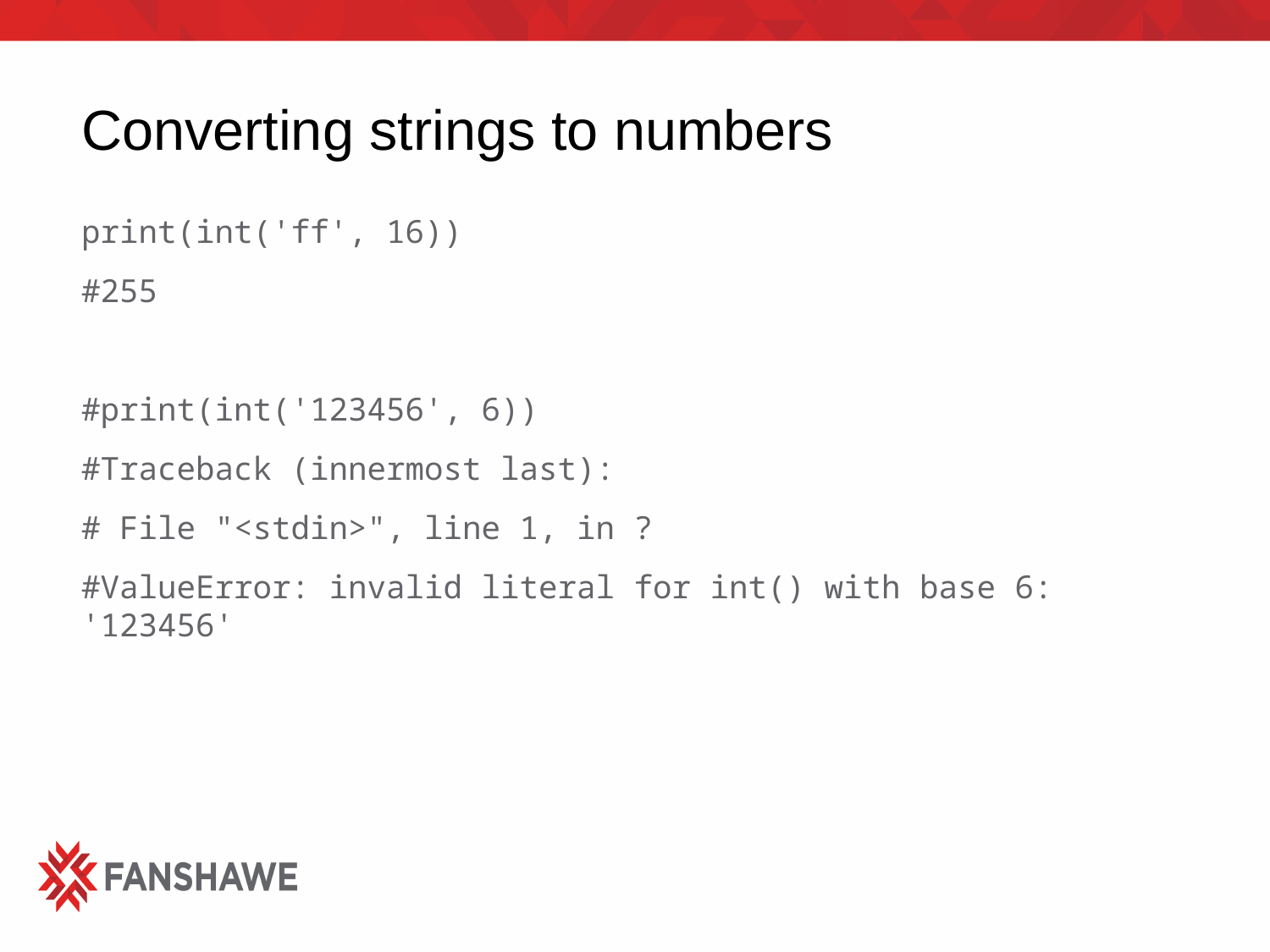

# Converting strings to numbers
print(int('ff', 16))
#255

#print(int('123456', 6))
#Traceback (innermost last):
# File "<stdin>", line 1, in ?
#ValueError: invalid literal for int() with base 6: '123456'